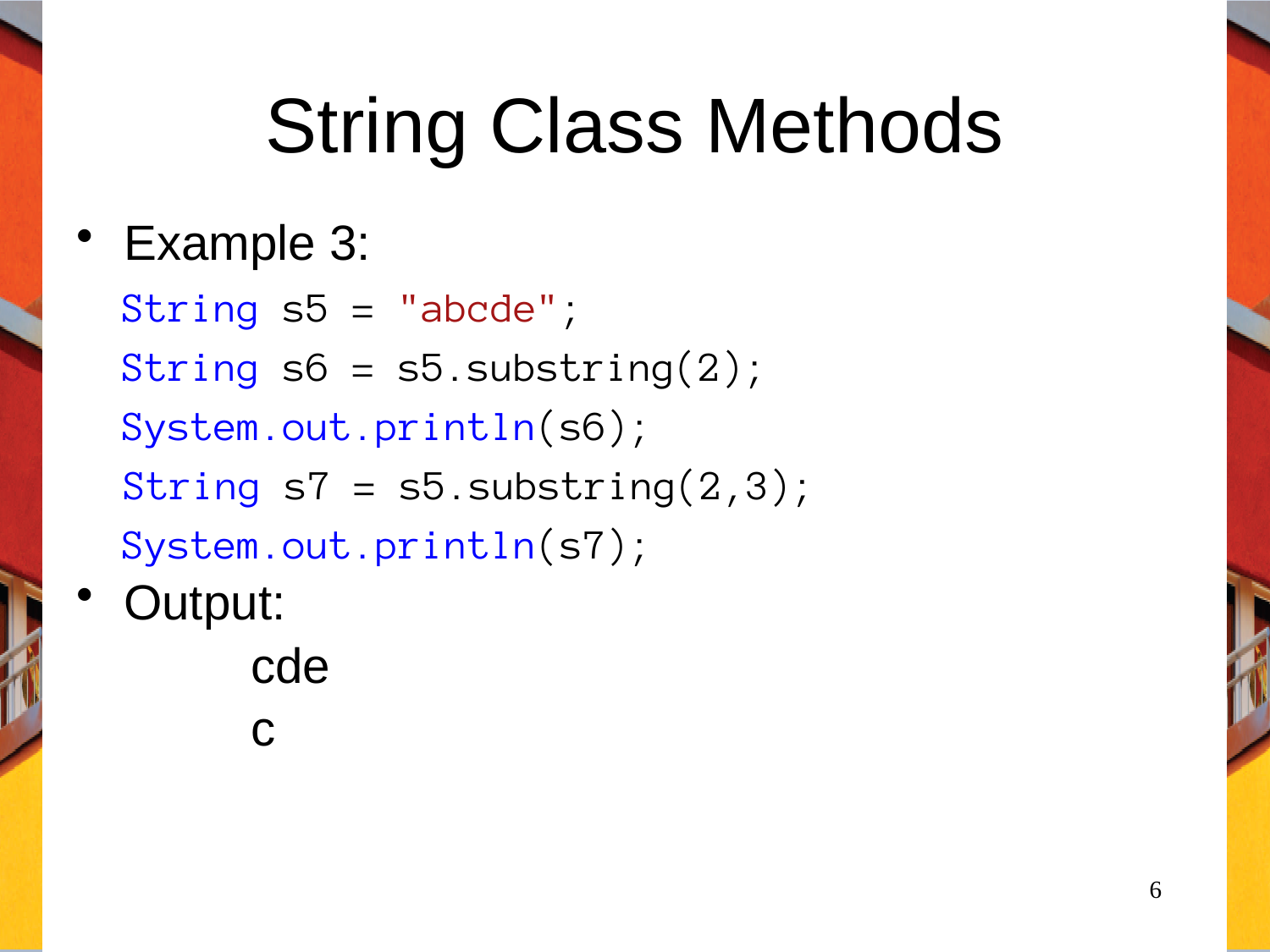

# String Class Methods
Example 3:
  String s5 = "abcde";
  String s6 = s5.substring(2);
  System.out.println(s6);
	String s7 = s5.substring(2,3);
  System.out.println(s7);
Output:
		cde
		c

6